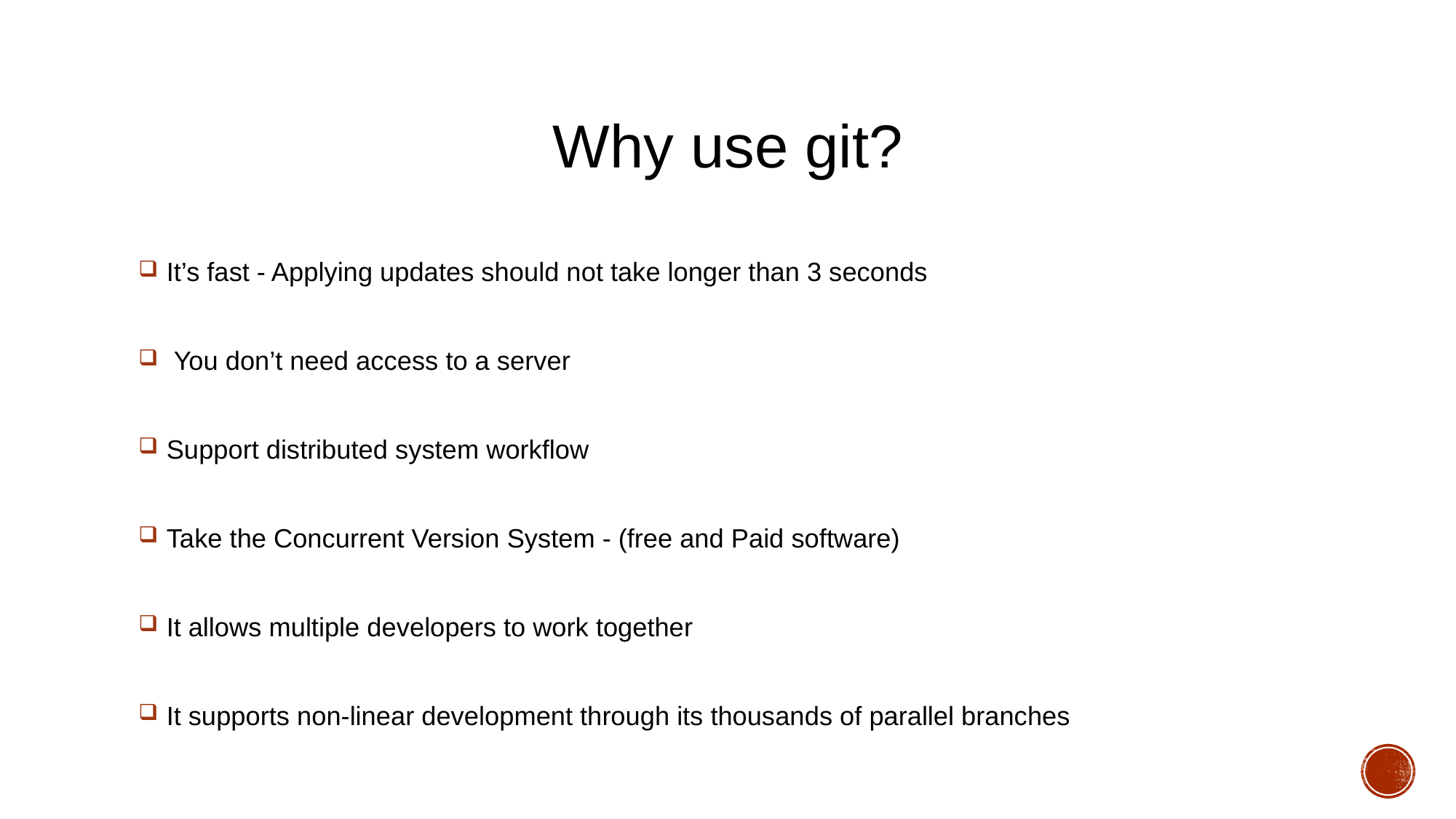

# Why use git?
 It’s fast - Applying updates should not take longer than 3 seconds

  You don’t need access to a server

 Support distributed system workflow

 Take the Concurrent Version System - (free and Paid software)

 It allows multiple developers to work together

 It supports non-linear development through its thousands of parallel branches